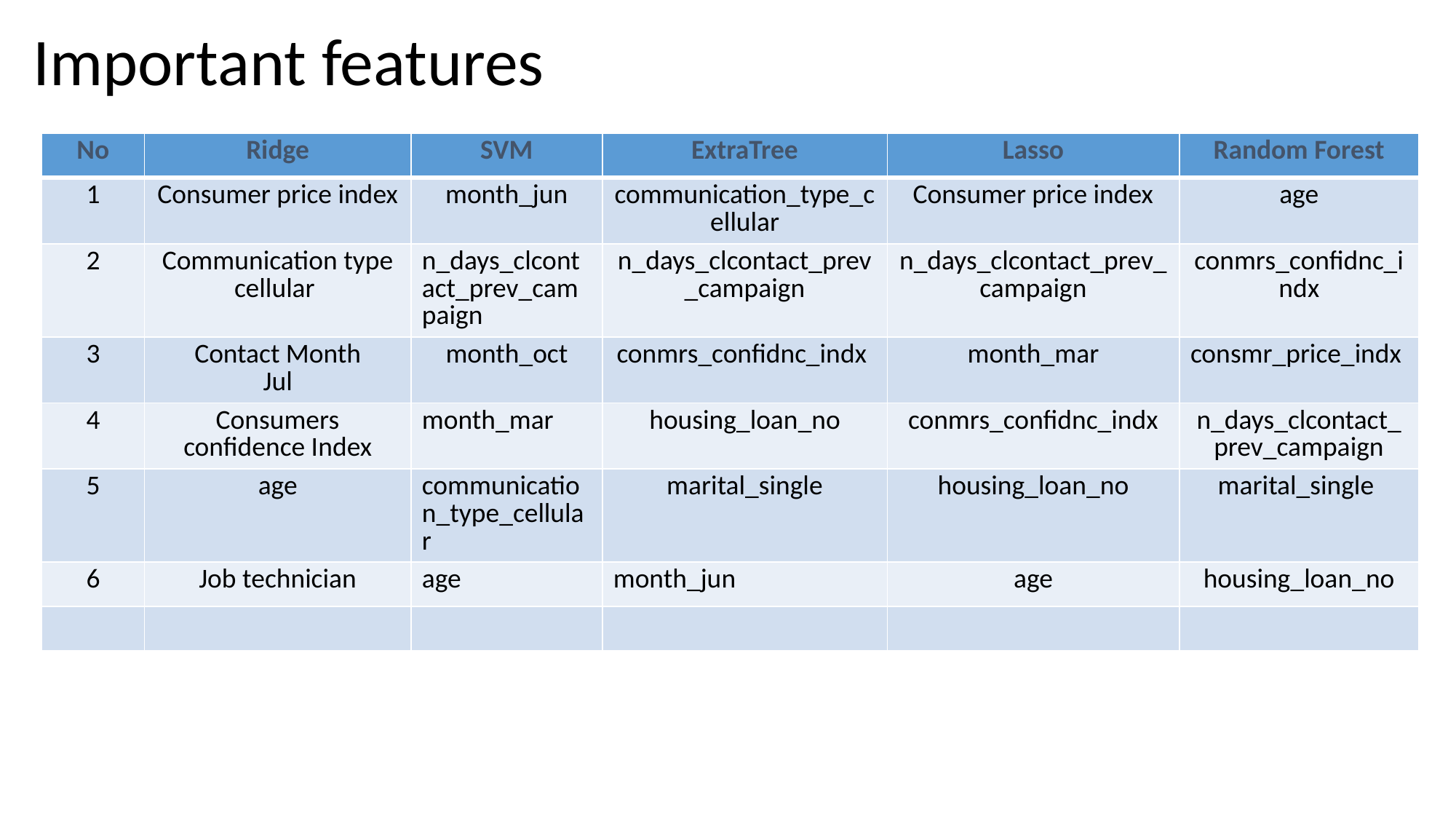

# Important features
| No | Ridge | SVM | ExtraTree | Lasso | Random Forest |
| --- | --- | --- | --- | --- | --- |
| 1 | Consumer price index | month\_jun | communication\_type\_cellular | Consumer price index | age |
| 2 | Communication type cellular | n\_days\_clcontact\_prev\_campaign | n\_days\_clcontact\_prev\_campaign | n\_days\_clcontact\_prev\_campaign | conmrs\_confidnc\_indx |
| 3 | Contact Month Jul | month\_oct | conmrs\_confidnc\_indx | month\_mar | consmr\_price\_indx |
| 4 | Consumers confidence Index | month\_mar | housing\_loan\_no | conmrs\_confidnc\_indx | n\_days\_clcontact\_prev\_campaign |
| 5 | age | communication\_type\_cellular | marital\_single | housing\_loan\_no | marital\_single |
| 6 | Job technician | age | month\_jun | age | housing\_loan\_no |
|  |  |  |  |  |  |